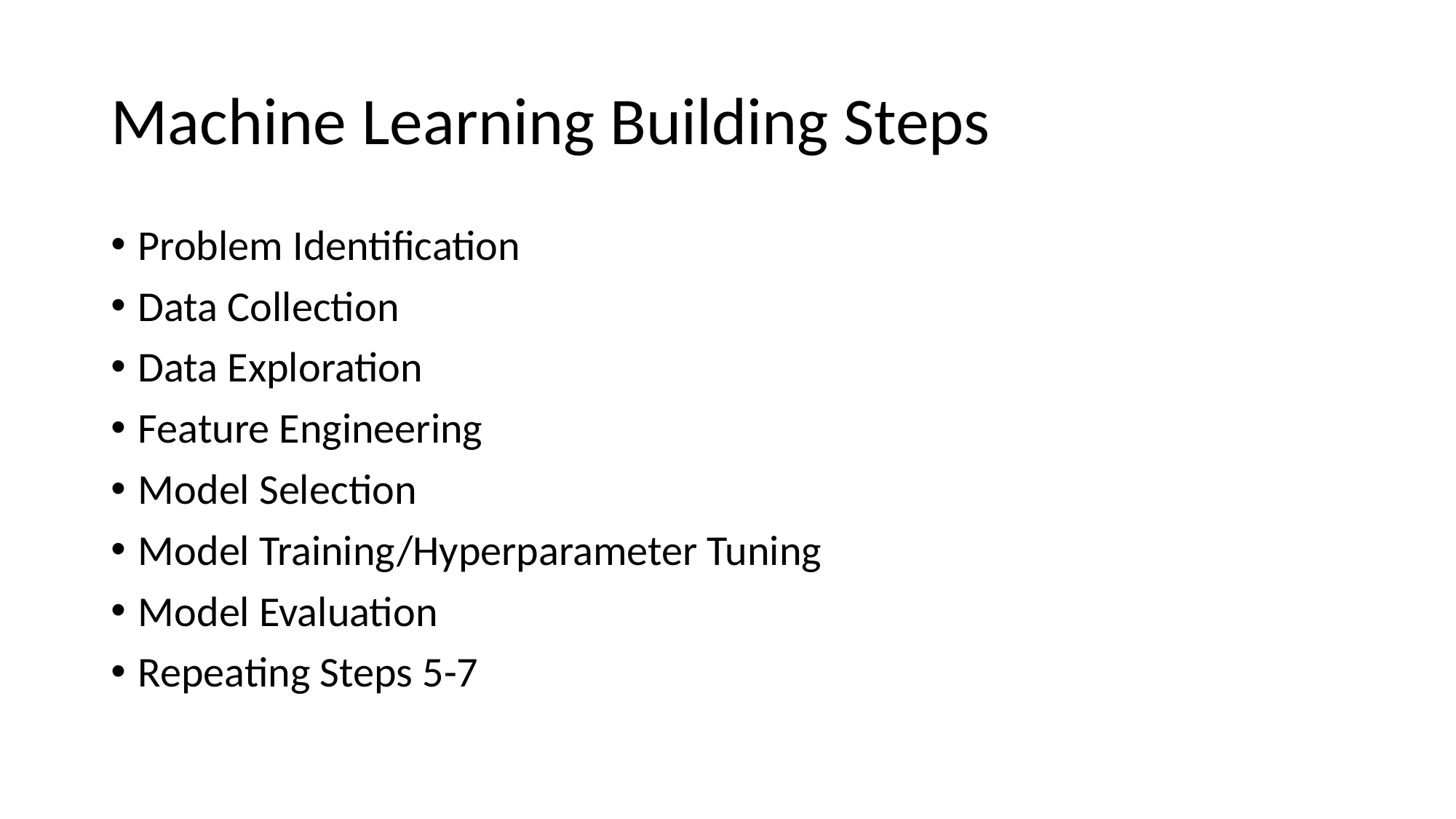

# Machine Learning Building Steps
Problem Identification
Data Collection
Data Exploration
Feature Engineering
Model Selection
Model Training/Hyperparameter Tuning
Model Evaluation
Repeating Steps 5-7